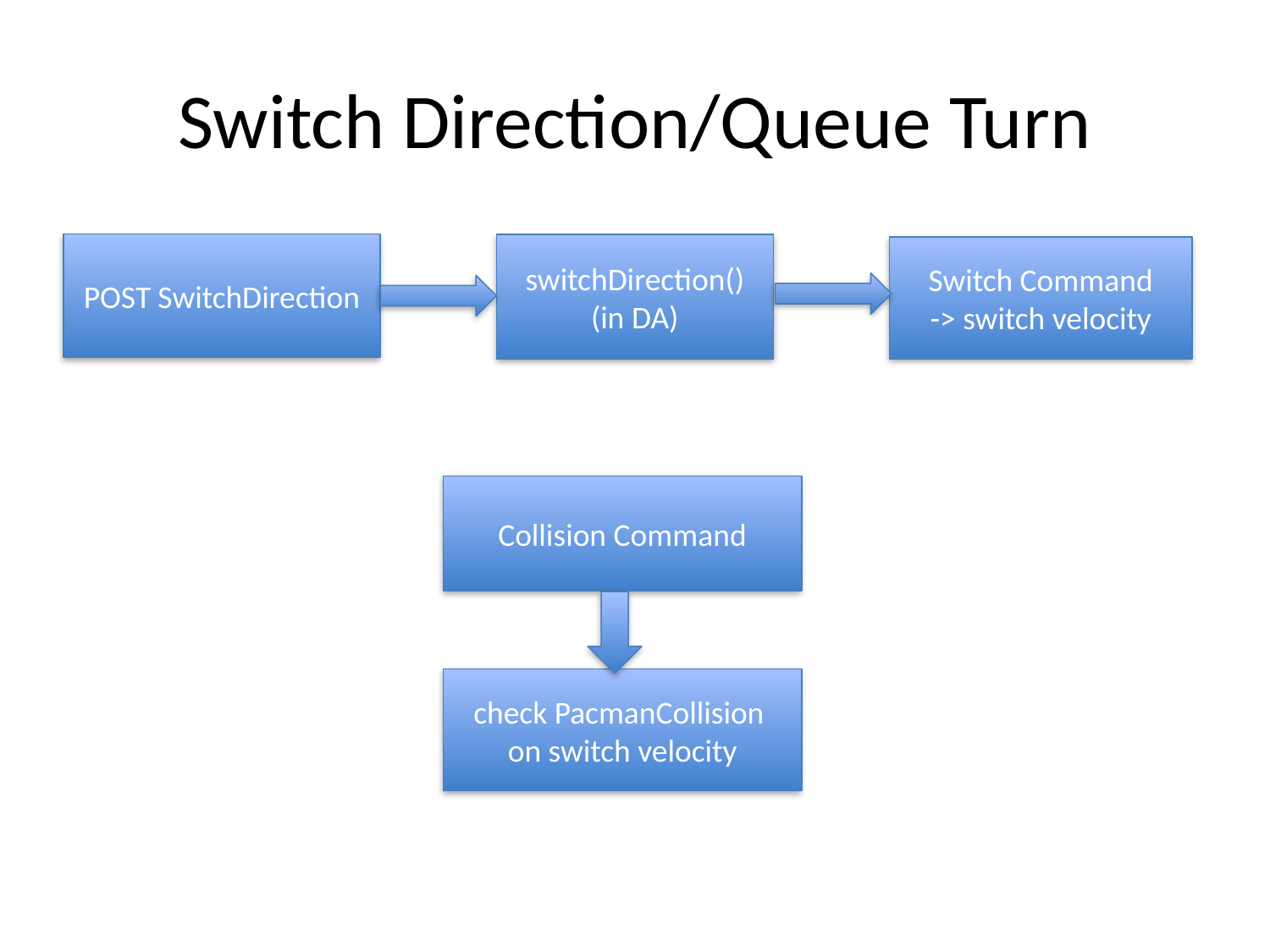

# Switch Direction/Queue Turn
switchDirection() (in DA)
POST SwitchDirection
Switch Command
-> switch velocity

Collision Command

check PacmanCollision
on switch velocity